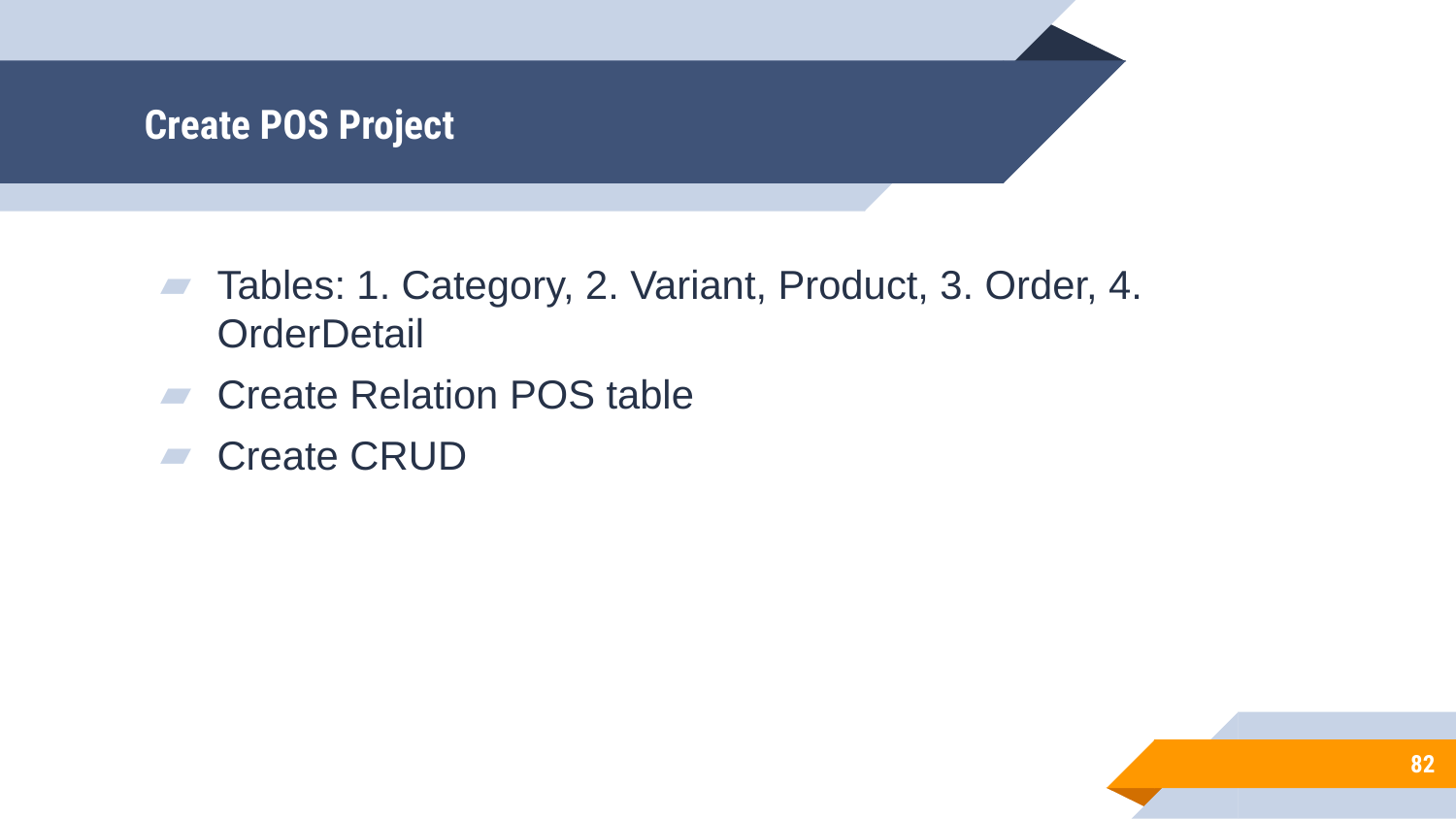

# Create POS Project
Tables: 1. Category, 2. Variant, Product, 3. Order, 4. OrderDetail
Create Relation POS table
Create CRUD

82